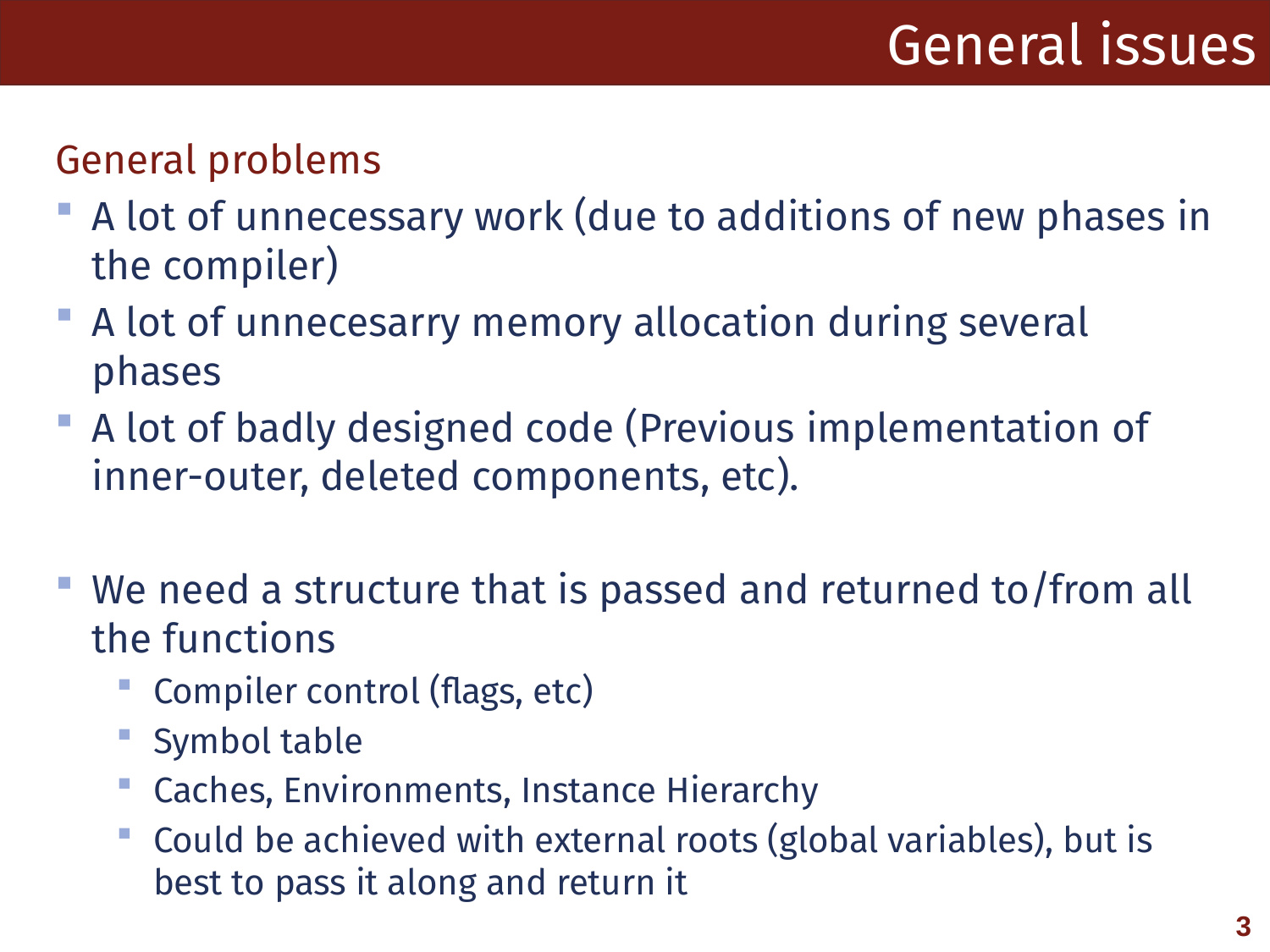

# General issues
General problems
A lot of unnecessary work (due to additions of new phases in the compiler)
A lot of unnecesarry memory allocation during several phases
A lot of badly designed code (Previous implementation of inner-outer, deleted components, etc).

We need a structure that is passed and returned to/from all the functions
Compiler control (flags, etc)
Symbol table
Caches, Environments, Instance Hierarchy
Could be achieved with external roots (global variables), but is best to pass it along and return it

3